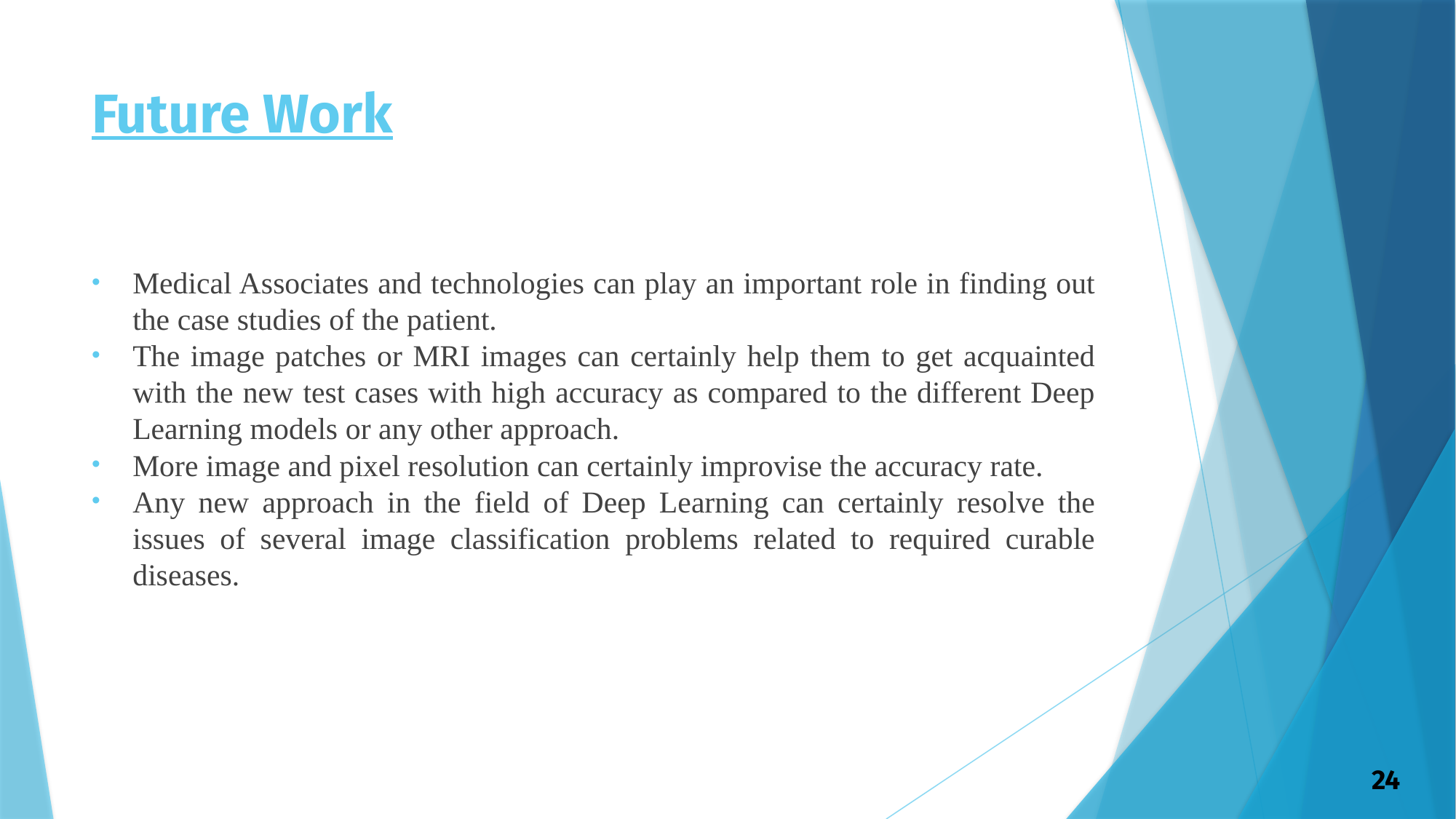

# Future Work
Medical Associates and technologies can play an important role in finding out the case studies of the patient.
The image patches or MRI images can certainly help them to get acquainted with the new test cases with high accuracy as compared to the different Deep Learning models or any other approach.
More image and pixel resolution can certainly improvise the accuracy rate.
Any new approach in the field of Deep Learning can certainly resolve the issues of several image classification problems related to required curable diseases.

24